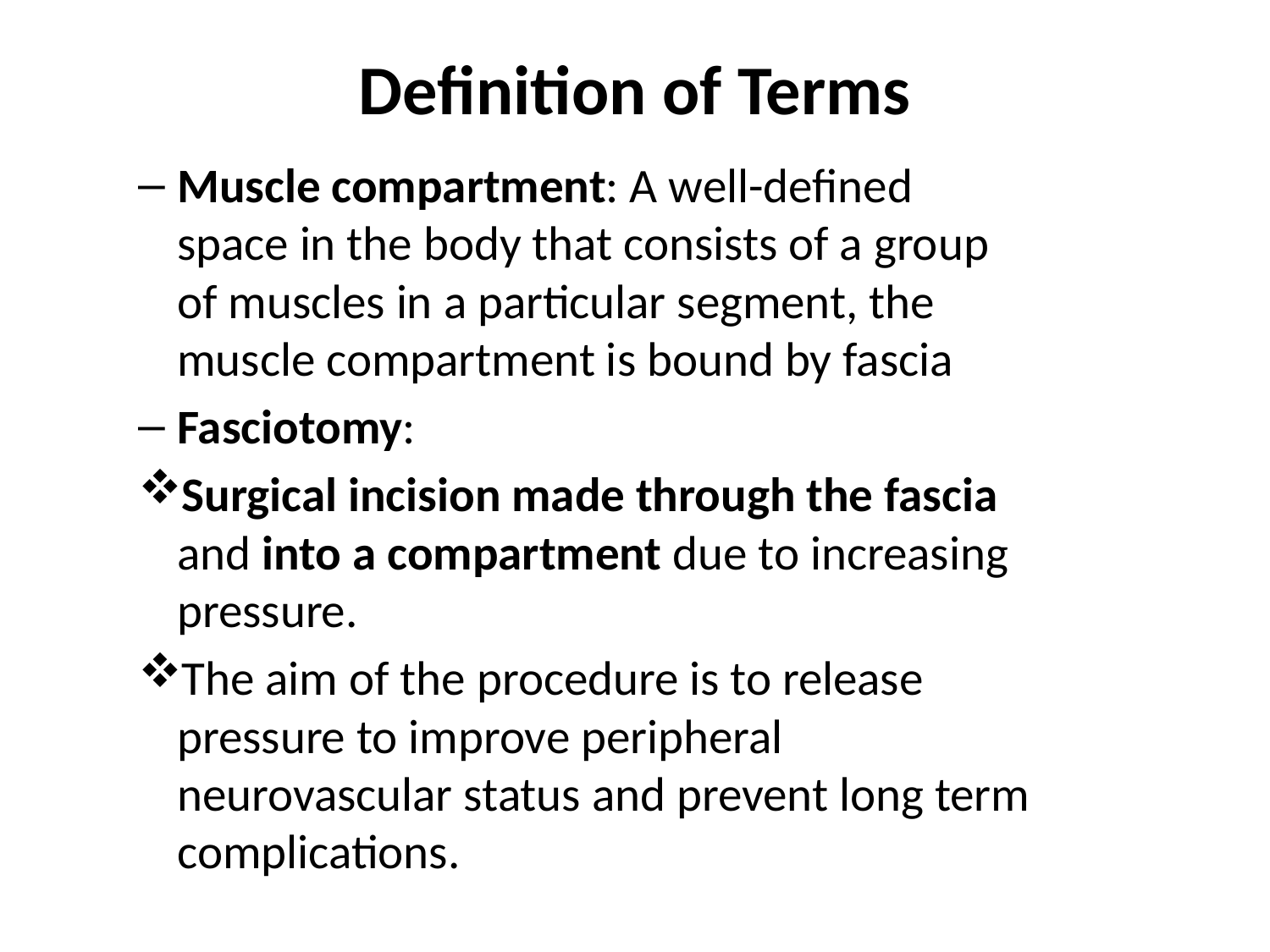

# Definition of Terms
Muscle compartment: A well-defined space in the body that consists of a group of muscles in a particular segment, the muscle compartment is bound by fascia
Fasciotomy:
Surgical incision made through the fascia and into a compartment due to increasing pressure.
The aim of the procedure is to release pressure to improve peripheral neurovascular status and prevent long term complications.